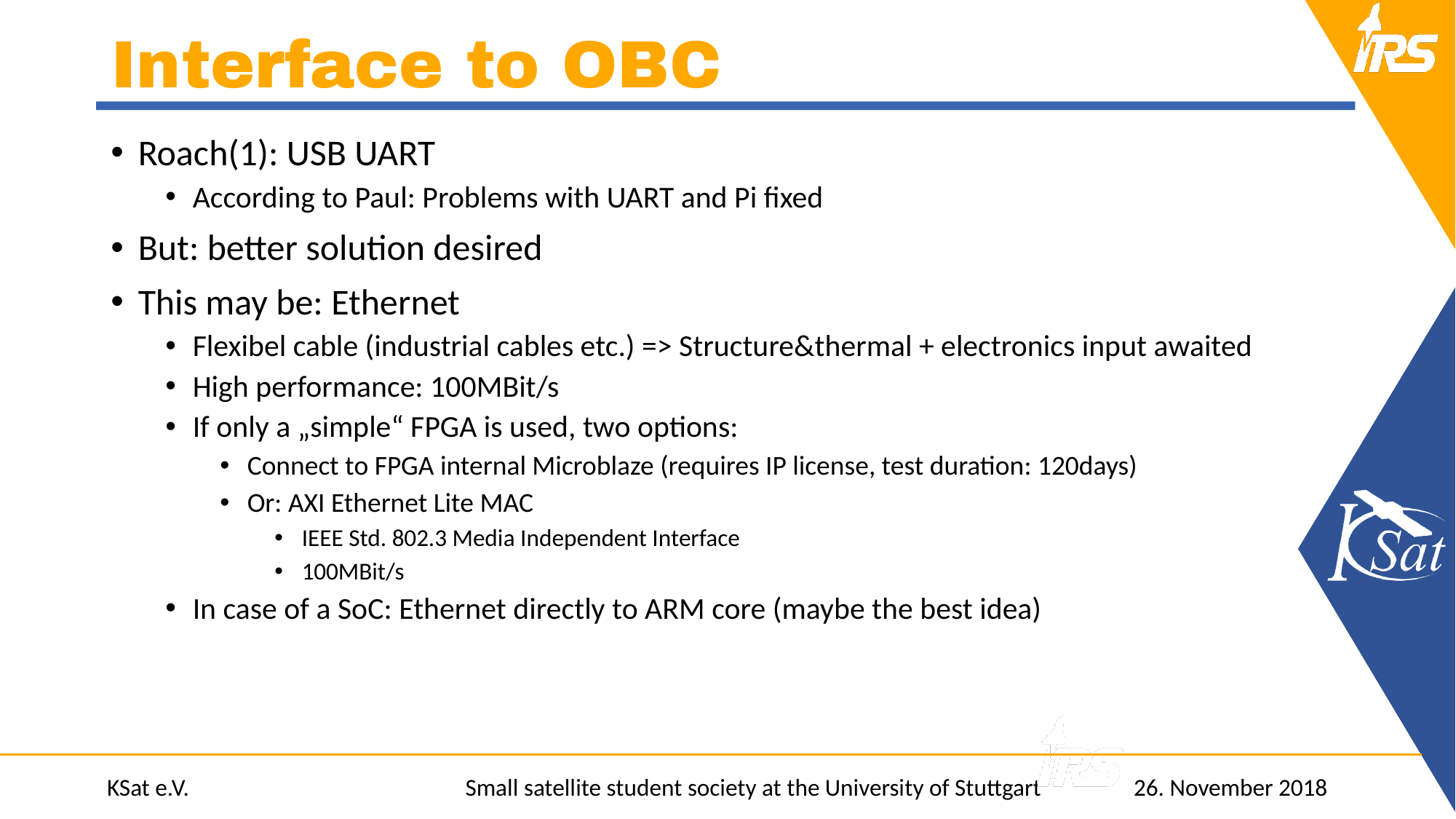

# Interface to OBC
Roach(1): USB UART
According to Paul: Problems with UART and Pi fixed
But: better solution desired
This may be: Ethernet
Flexibel cable (industrial cables etc.) => Structure&thermal + electronics input awaited
High performance: 100MBit/s
If only a „simple“ FPGA is used, two options:
Connect to FPGA internal Microblaze (requires IP license, test duration: 120days)
Or: AXI Ethernet Lite MAC
IEEE Std. 802.3 Media Independent Interface
100MBit/s
In case of a SoC: Ethernet directly to ARM core (maybe the best idea)